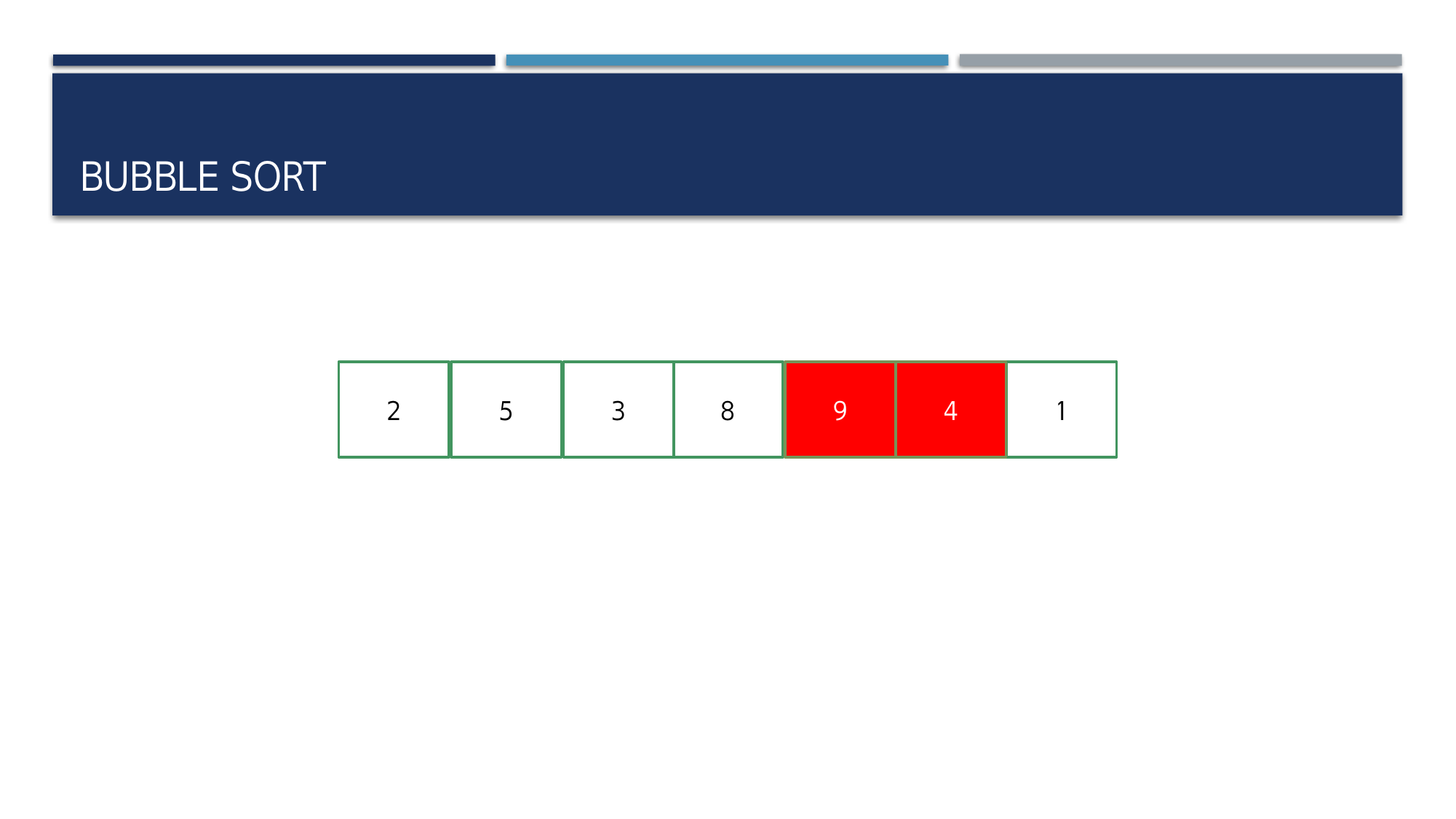

# Bubble Sort
2
5
3
8
9
4
1